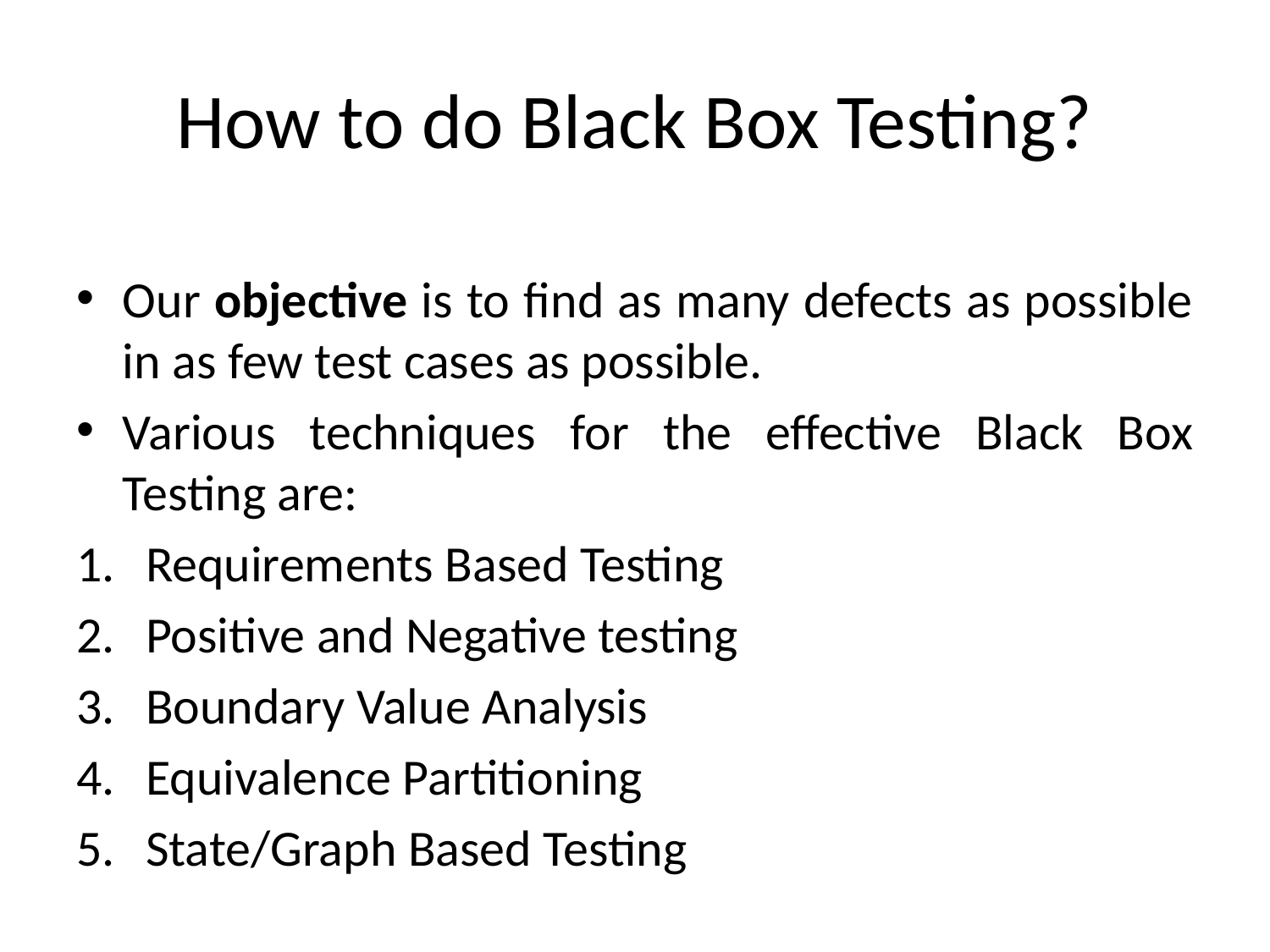

# How to do Black Box Testing?
Our objective is to find as many defects as possible in as few test cases as possible.
Various techniques for the effective Black Box Testing are:
Requirements Based Testing
Positive and Negative testing
Boundary Value Analysis
Equivalence Partitioning
State/Graph Based Testing